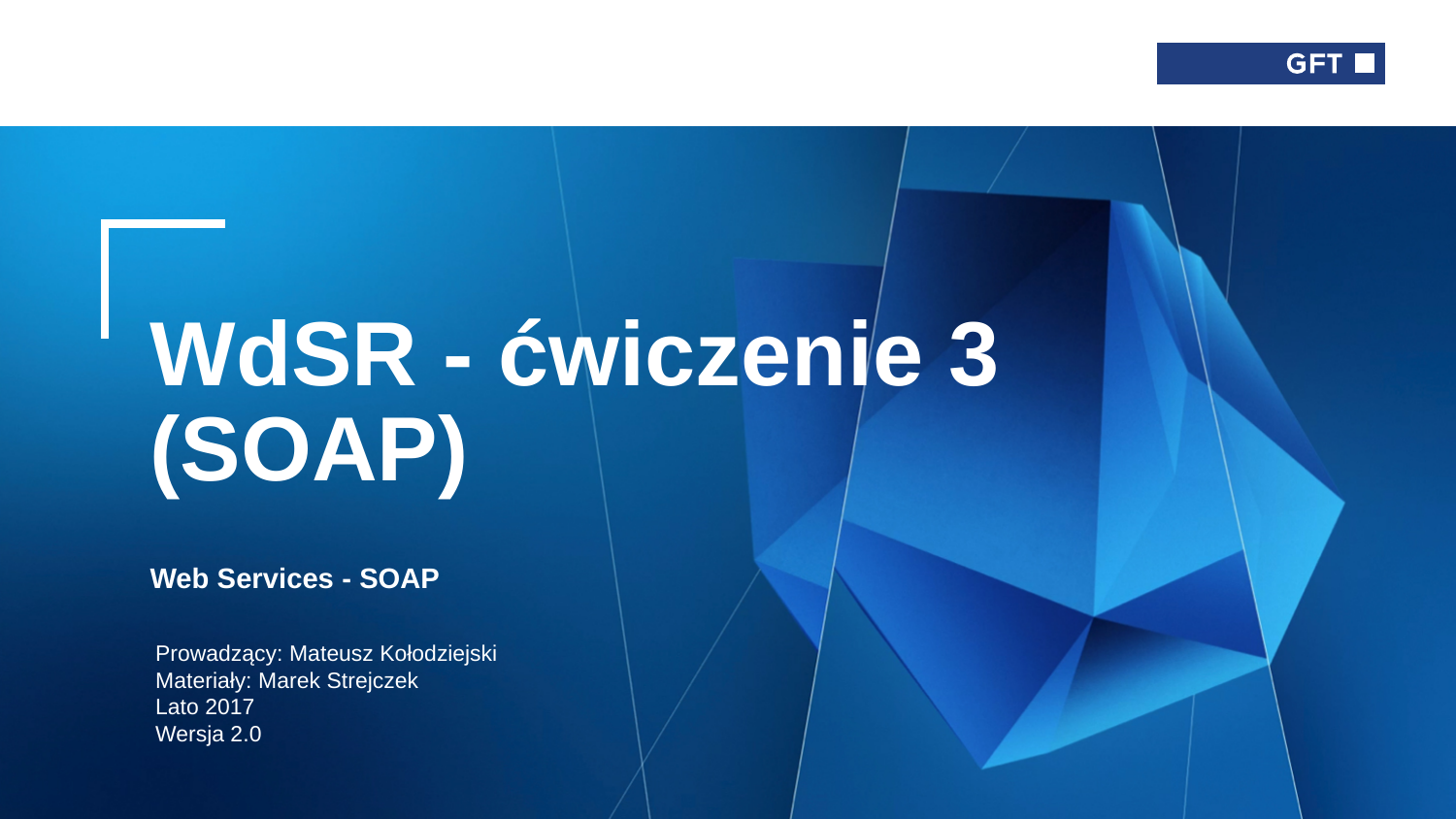

# WdSR - ćwiczenie 3 (SOAP) Web Services - SOAP
Prowadzący: Mateusz Kołodziejski
Materiały: Marek Strejczek
Lato 2017
Wersja 2.0